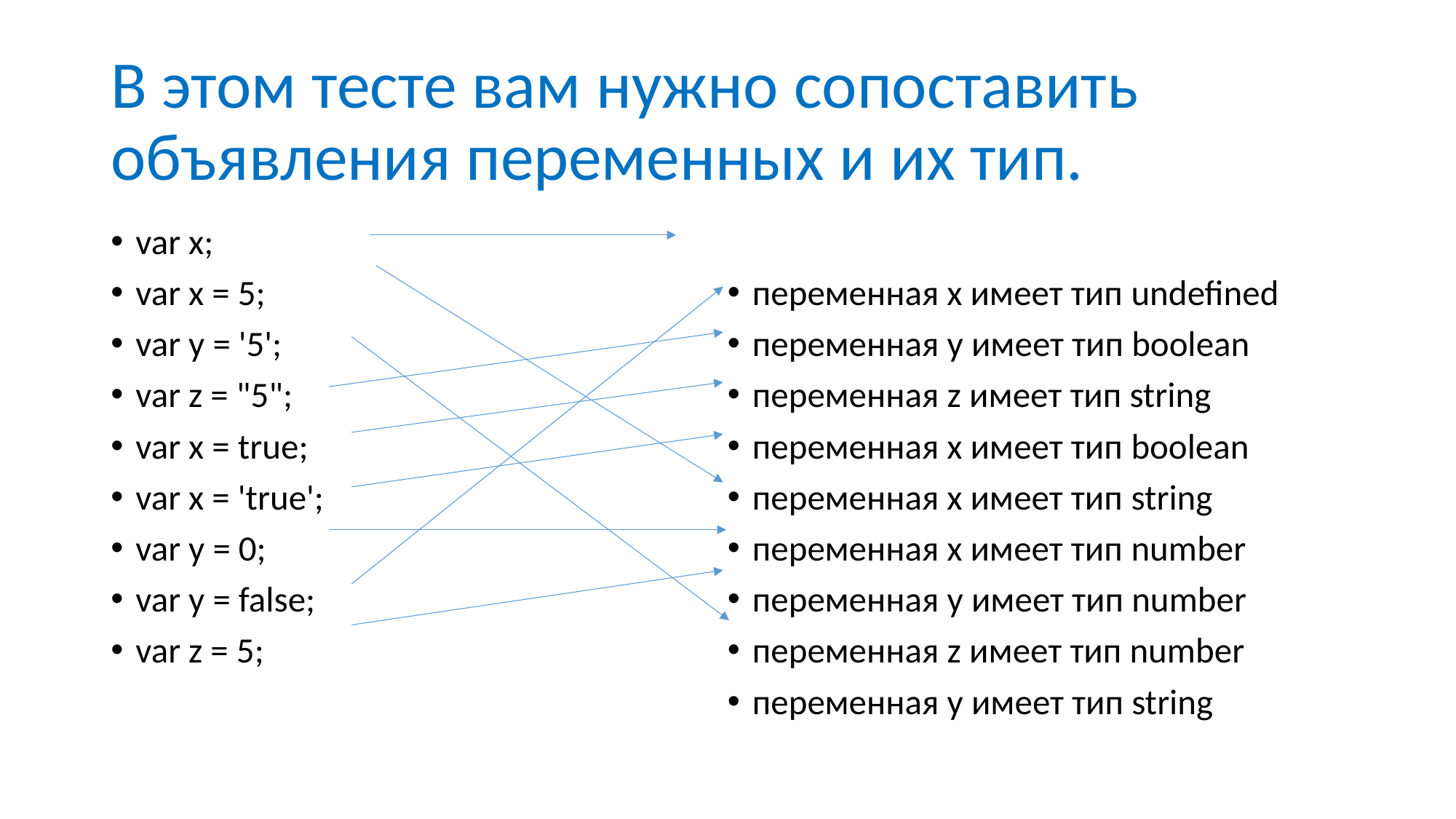

# В этом тесте вам нужно сопоставить объявления переменных и их тип.
var x;
var x = 5;
var y = '5';
var z = "5";
var x = true;
var x = 'true';
var y = 0;
var y = false;
var z = 5;
переменная х имеет тип undefined
переменная y имеет тип boolean
переменная z имеет тип string
переменная х имеет тип boolean
переменная х имеет тип string
переменная х имеет тип number
переменная y имеет тип number
переменная z имеет тип number
переменная y имеет тип string